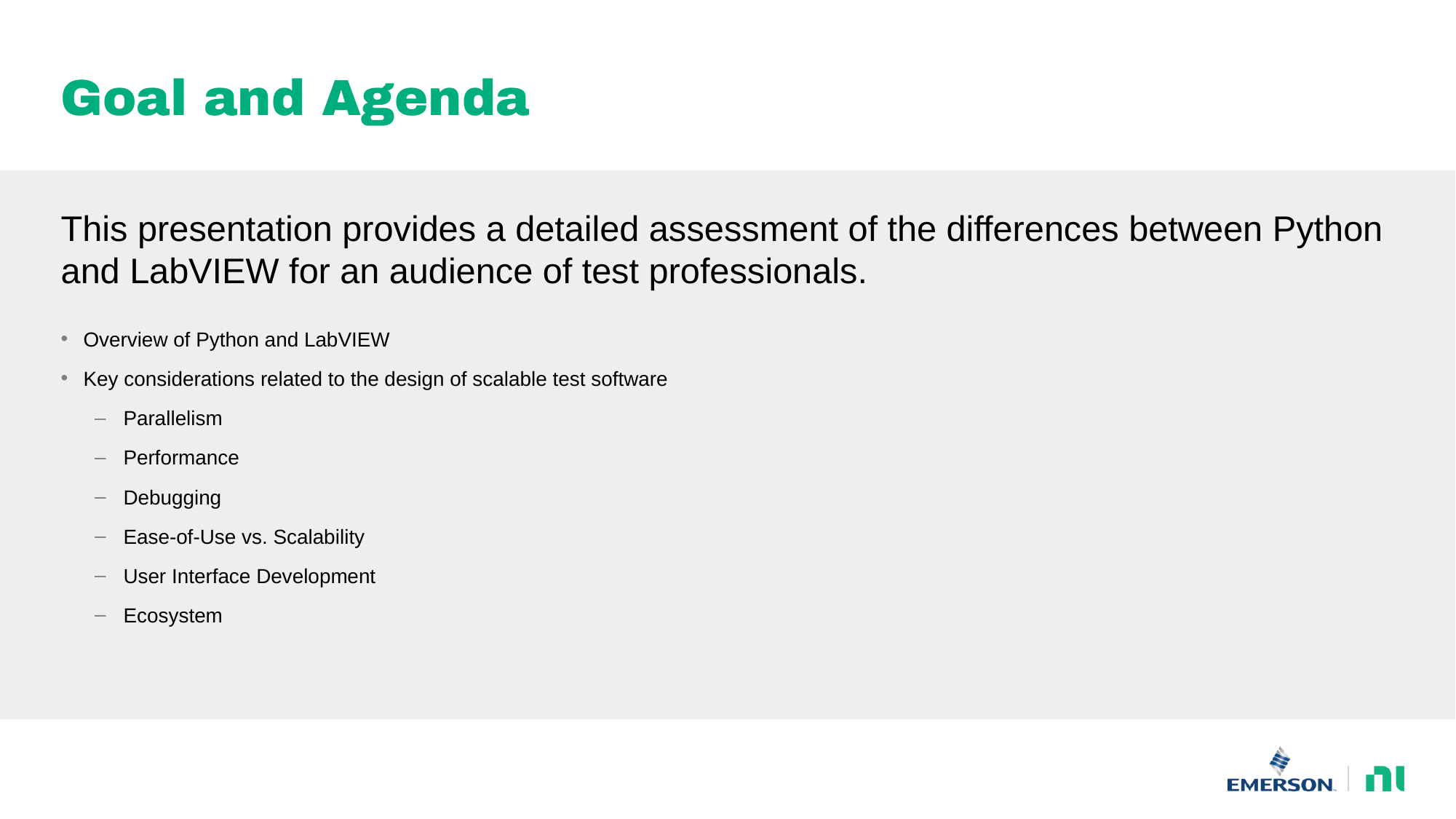

# Goal and Agenda
This presentation provides a detailed assessment of the differences between Python and LabVIEW for an audience of test professionals.
Overview of Python and LabVIEW
Key considerations related to the design of scalable test software
Parallelism
Performance
Debugging
Ease-of-Use vs. Scalability
User Interface Development
Ecosystem